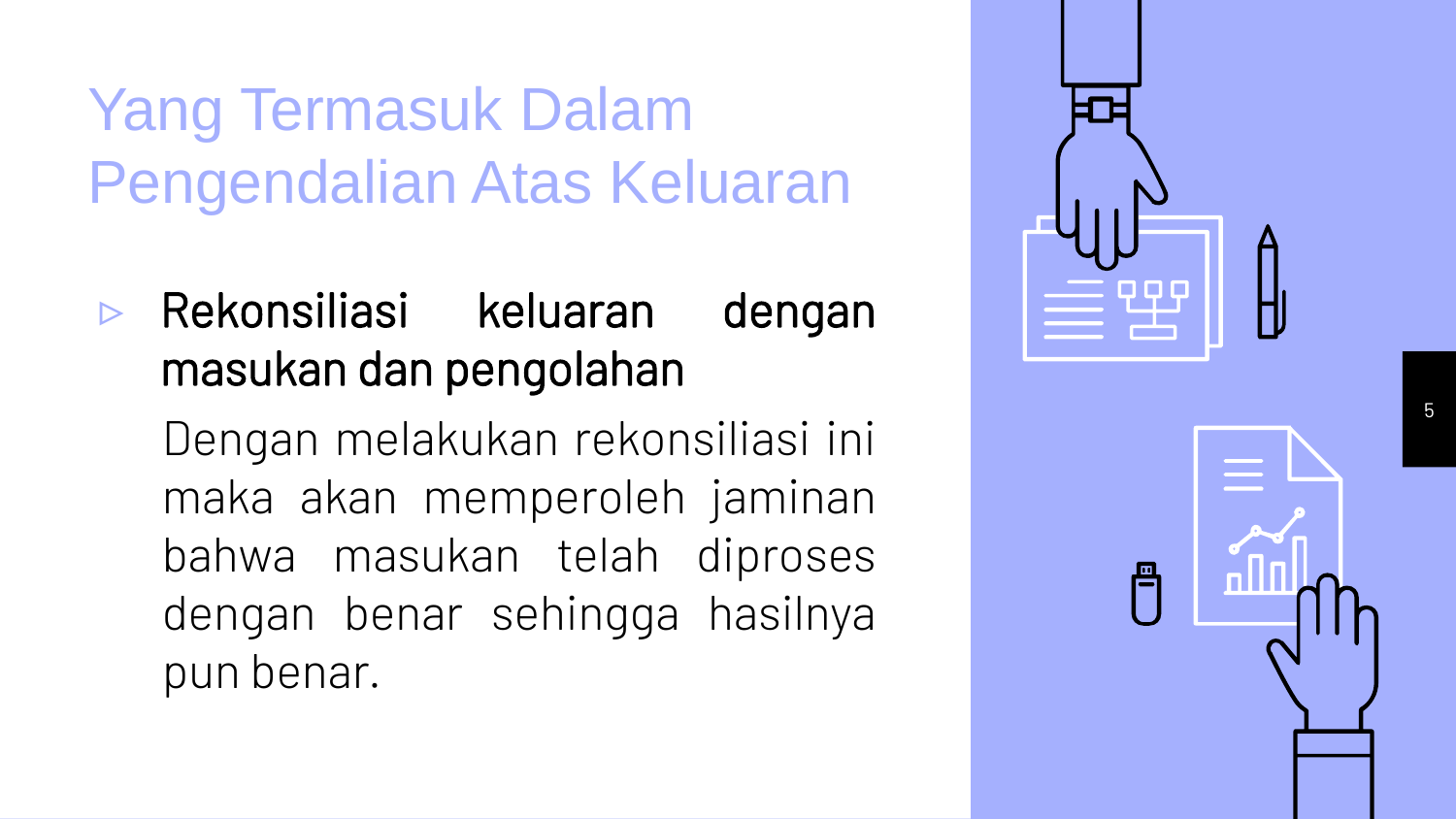

# Yang Termasuk Dalam Pengendalian Atas Keluaran
Rekonsiliasi keluaran dengan masukan dan pengolahan
Dengan melakukan rekonsiliasi ini maka akan memperoleh jaminan bahwa masukan telah diproses dengan benar sehingga hasilnya pun benar.
5